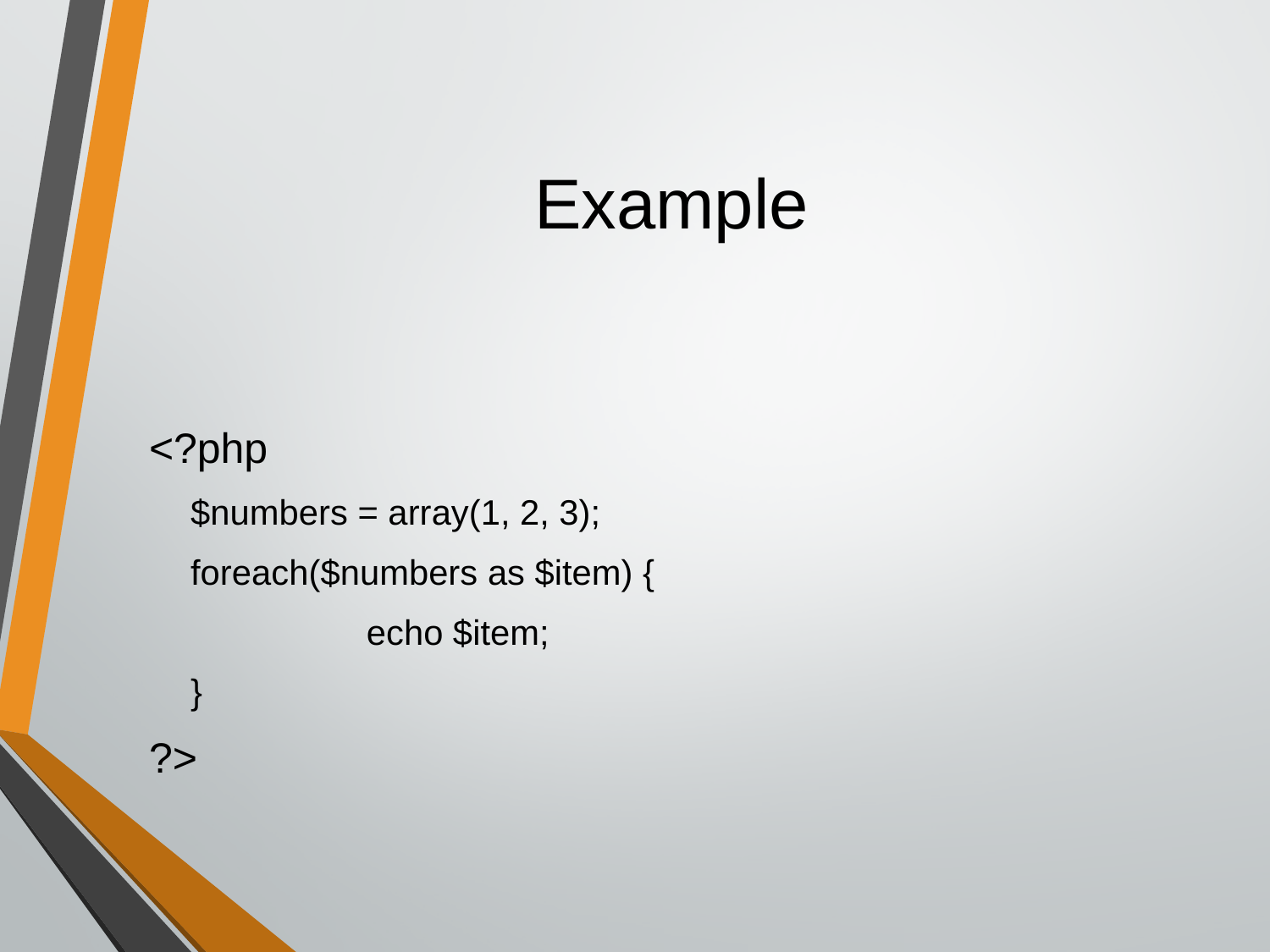

# Example
<?php
$numbers = array(1, 2, 3);
foreach($numbers as $item) {
	     echo $item;
}
?>